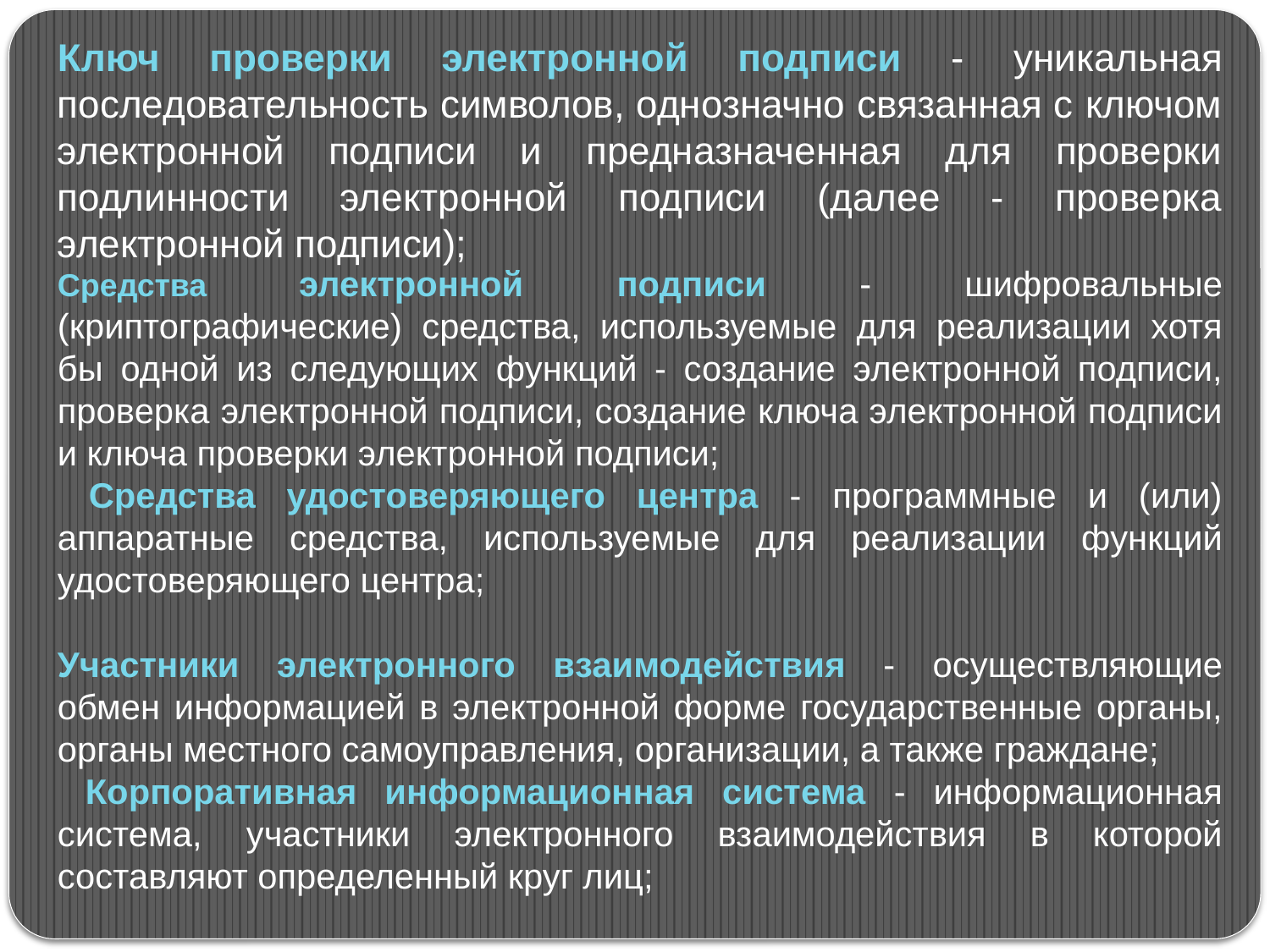

Ключ проверки электронной подписи - уникальная последовательность символов, однозначно связанная с ключом электронной подписи и предназначенная для проверки подлинности электронной подписи (далее - проверка электронной подписи);

Средства электронной подписи - шифровальные (криптографические) средства, используемые для реализации хотя бы одной из следующих функций - создание электронной подписи, проверка электронной подписи, создание ключа электронной подписи и ключа проверки электронной подписи;
 Средства удостоверяющего центра - программные и (или) аппаратные средства, используемые для реализации функций удостоверяющего центра;

Участники электронного взаимодействия - осуществляющие обмен информацией в электронной форме государственные органы, органы местного самоуправления, организации, а также граждане;
 Корпоративная информационная система - информационная система, участники электронного взаимодействия в которой составляют определенный круг лиц;